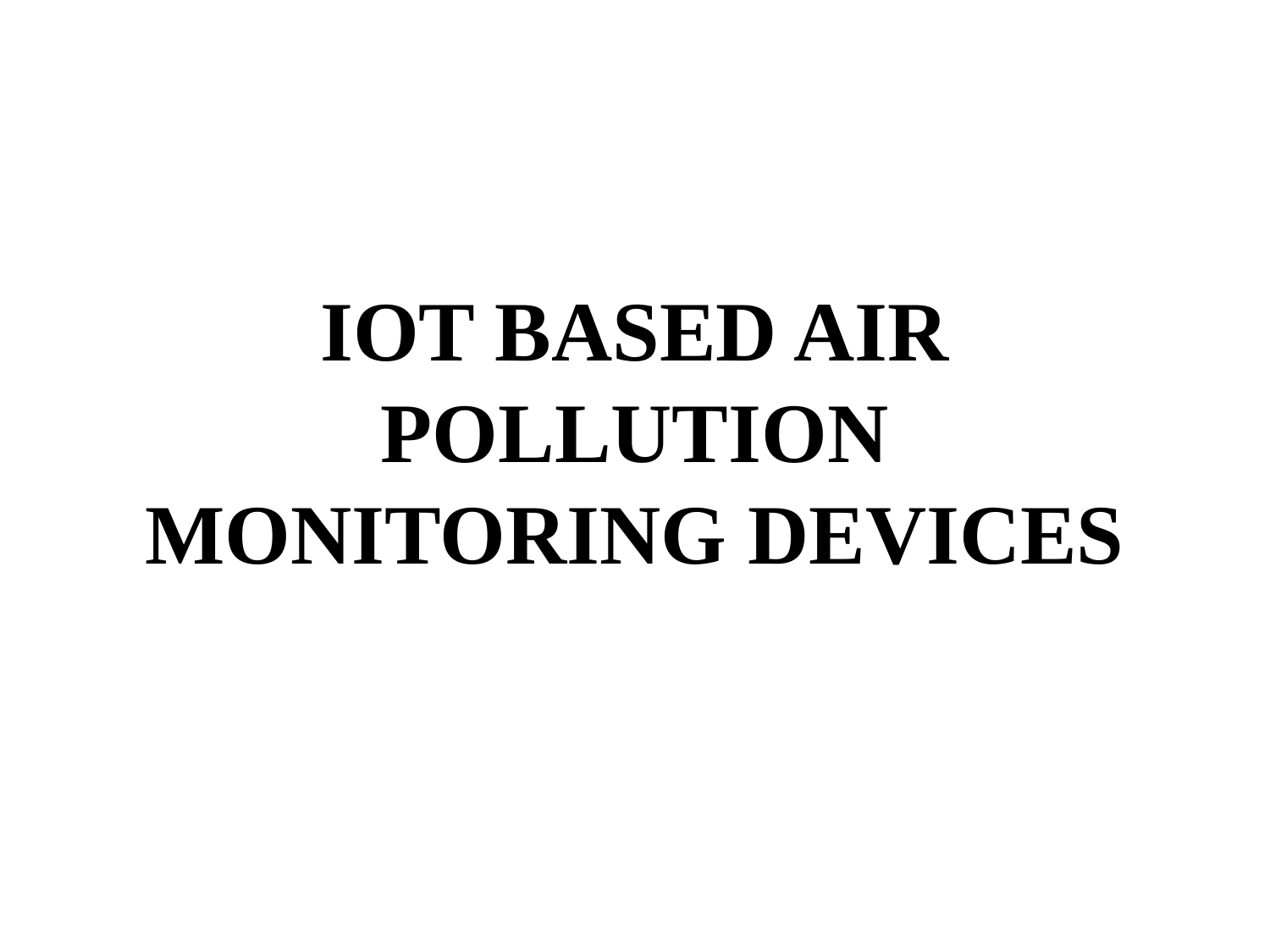

# IOT BASED AIR POLLUTION MONITORING DEVICES